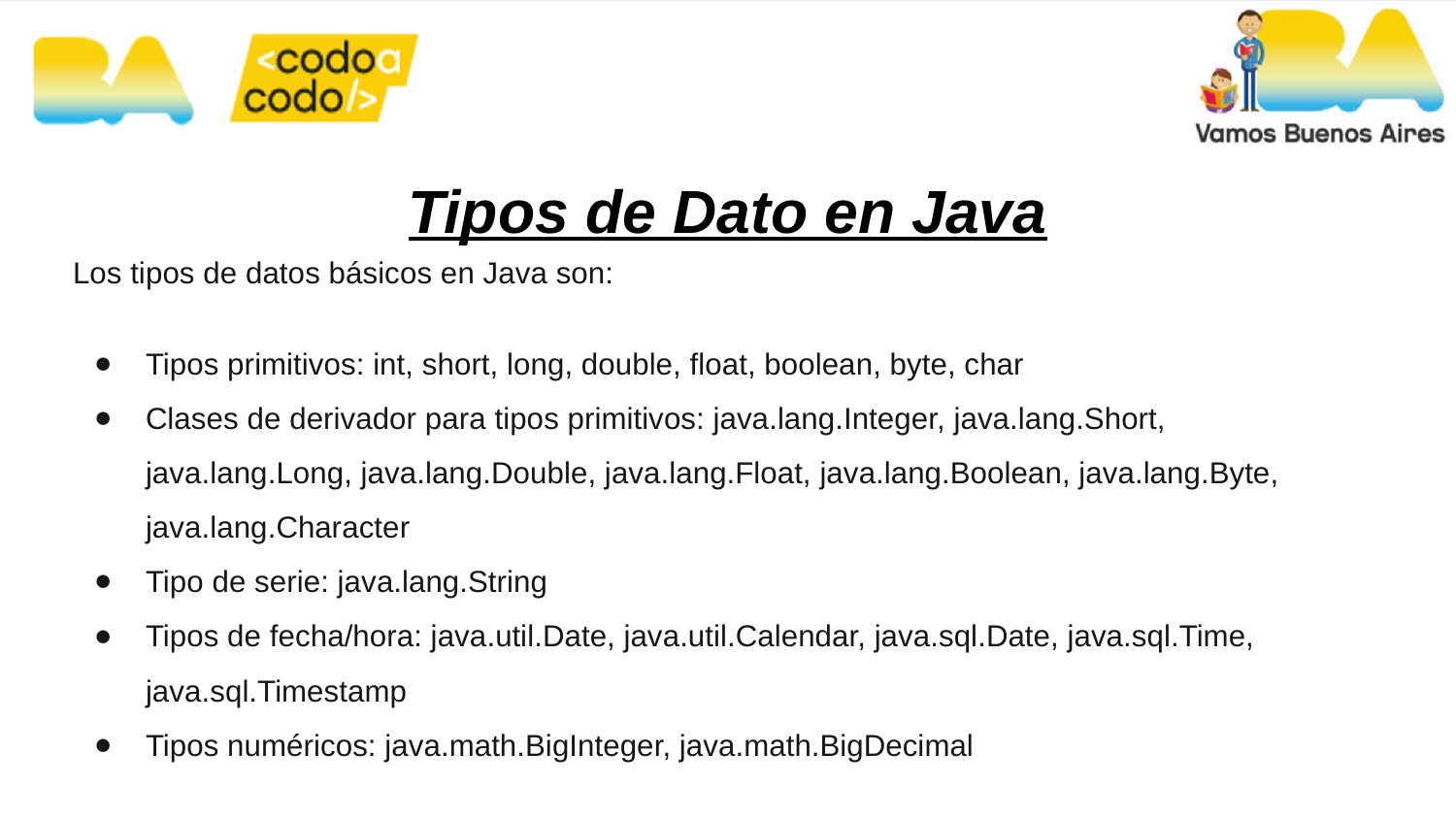

# Tipos de Dato en Java
Los tipos de datos básicos en Java son:

Tipos primitivos: int, short, long, double, float, boolean, byte, char
Clases de derivador para tipos primitivos: java.lang.Integer, java.lang.Short, java.lang.Long, java.lang.Double, java.lang.Float, java.lang.Boolean, java.lang.Byte, java.lang.Character
Tipo de serie: java.lang.String
Tipos de fecha/hora: java.util.Date, java.util.Calendar, java.sql.Date, java.sql.Time, java.sql.Timestamp
Tipos numéricos: java.math.BigInteger, java.math.BigDecimal